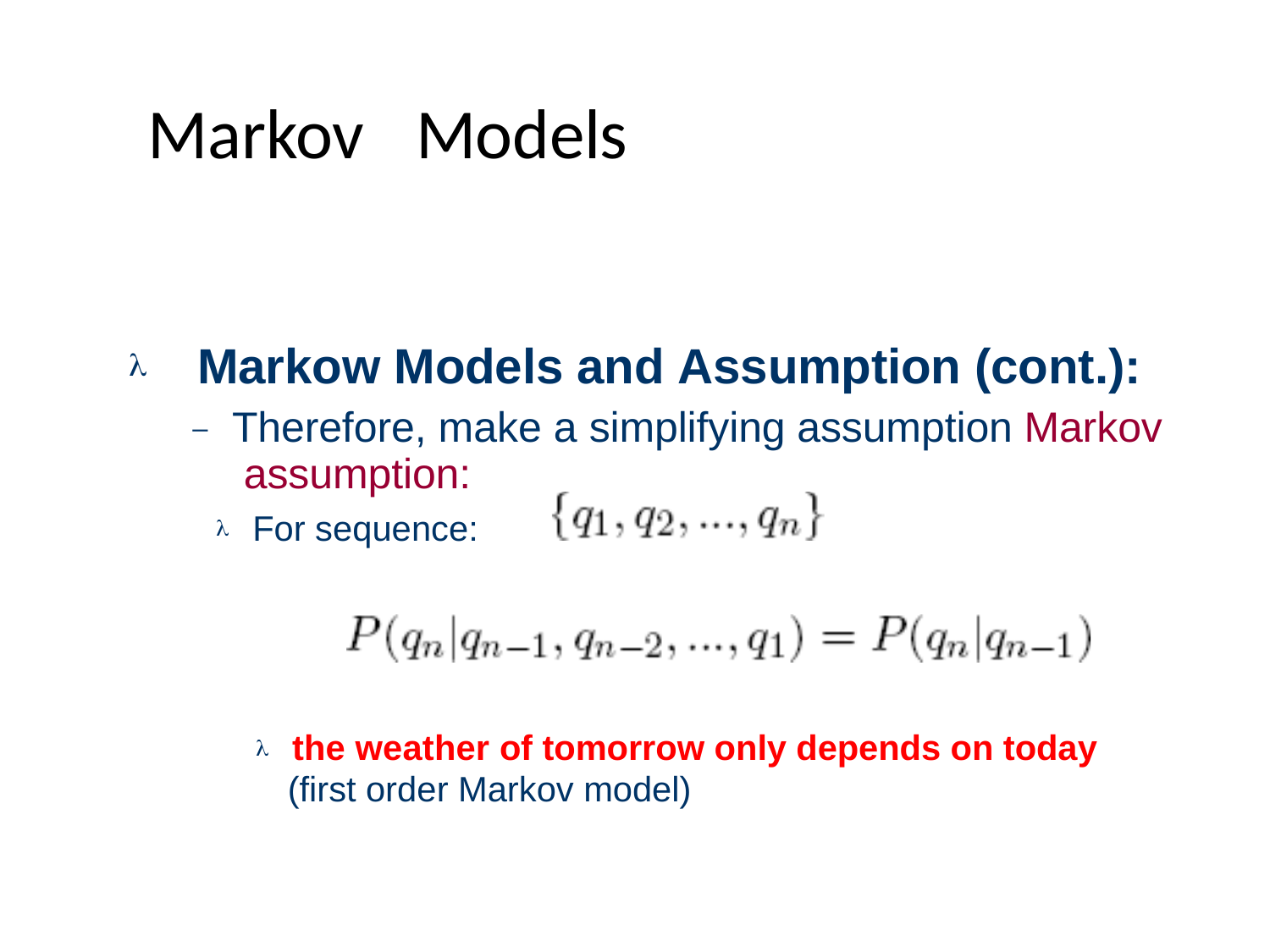

# Markov	Models
λ	Markow Models and Assumption (cont.):
–	Therefore, make a simplifying assumption Markov  assumption:
λ For sequence:

λ the weather of tomorrow only depends on today
(first order Markov model)